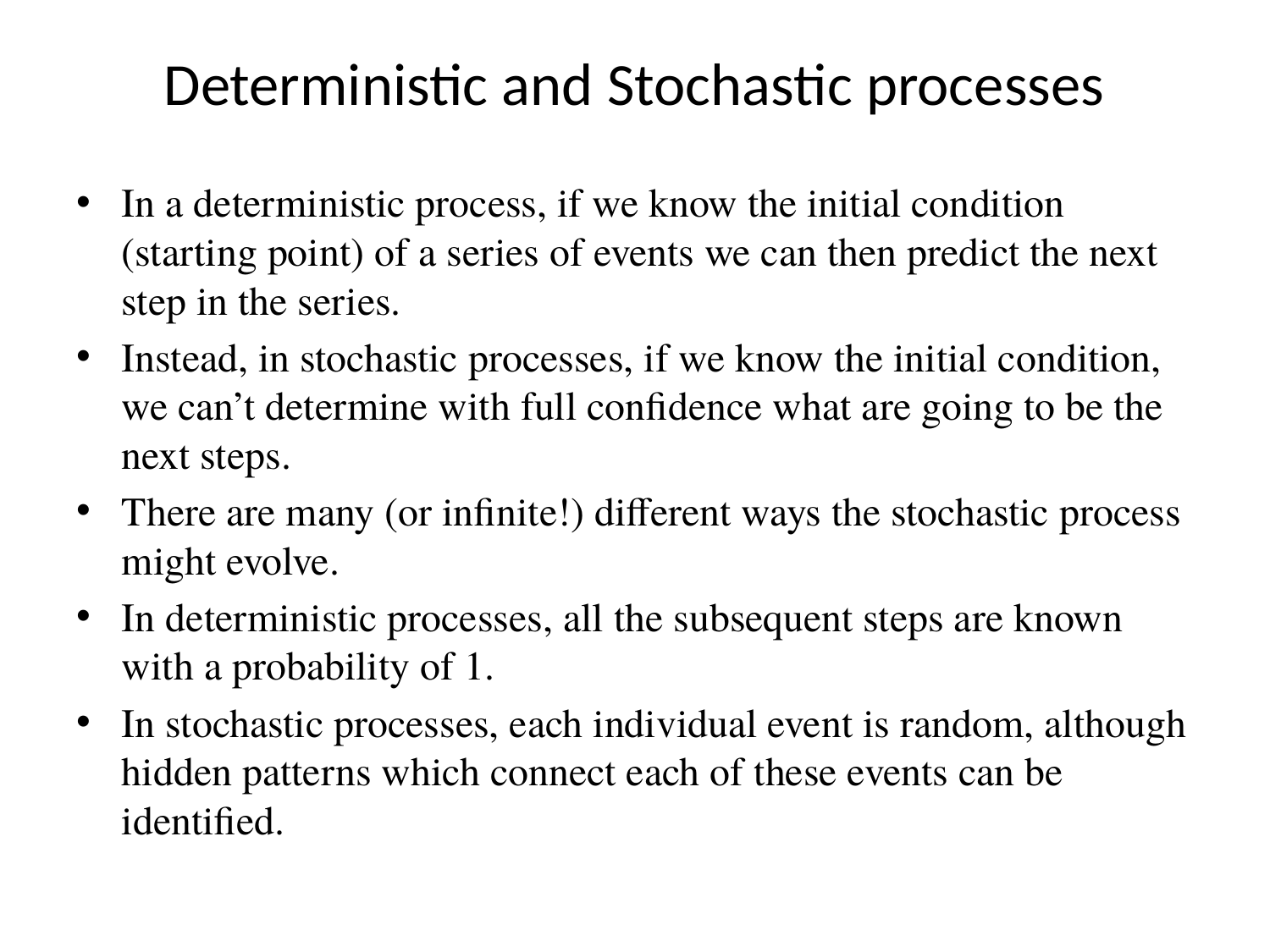

# Deterministic and Stochastic processes
In a deterministic process, if we know the initial condition (starting point) of a series of events we can then predict the next step in the series.
Instead, in stochastic processes, if we know the initial condition, we can’t determine with full confidence what are going to be the next steps.
There are many (or infinite!) different ways the stochastic process might evolve.
In deterministic processes, all the subsequent steps are known with a probability of 1.
In stochastic processes, each individual event is random, although hidden patterns which connect each of these events can be identified.